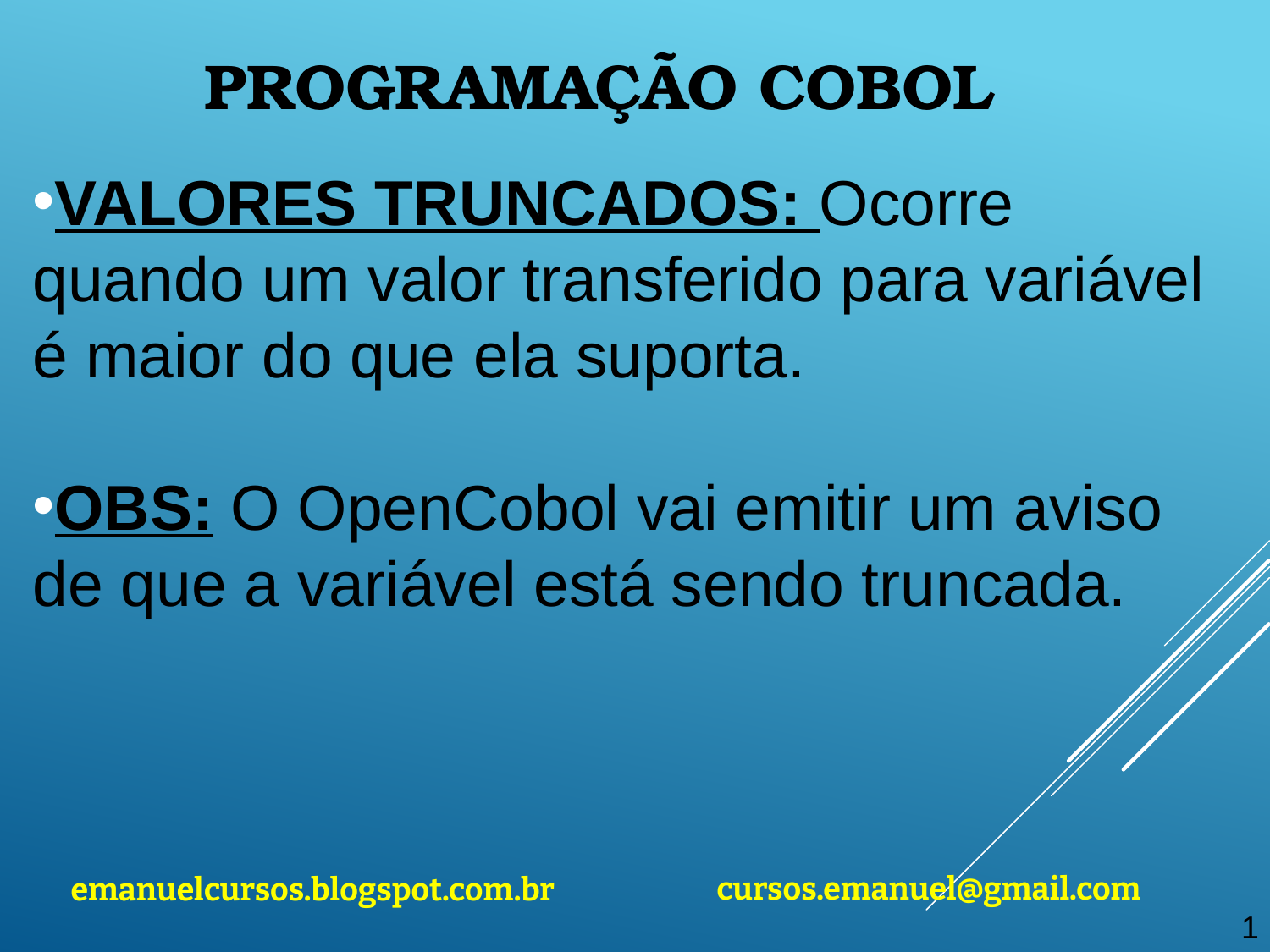

Programação cobol
VALORES TRUNCADOS: Ocorre quando um valor transferido para variável é maior do que ela suporta.

OBS: O OpenCobol vai emitir um aviso de que a variável está sendo truncada.
cursos.emanuel@gmail.com
emanuelcursos.blogspot.com.br
1